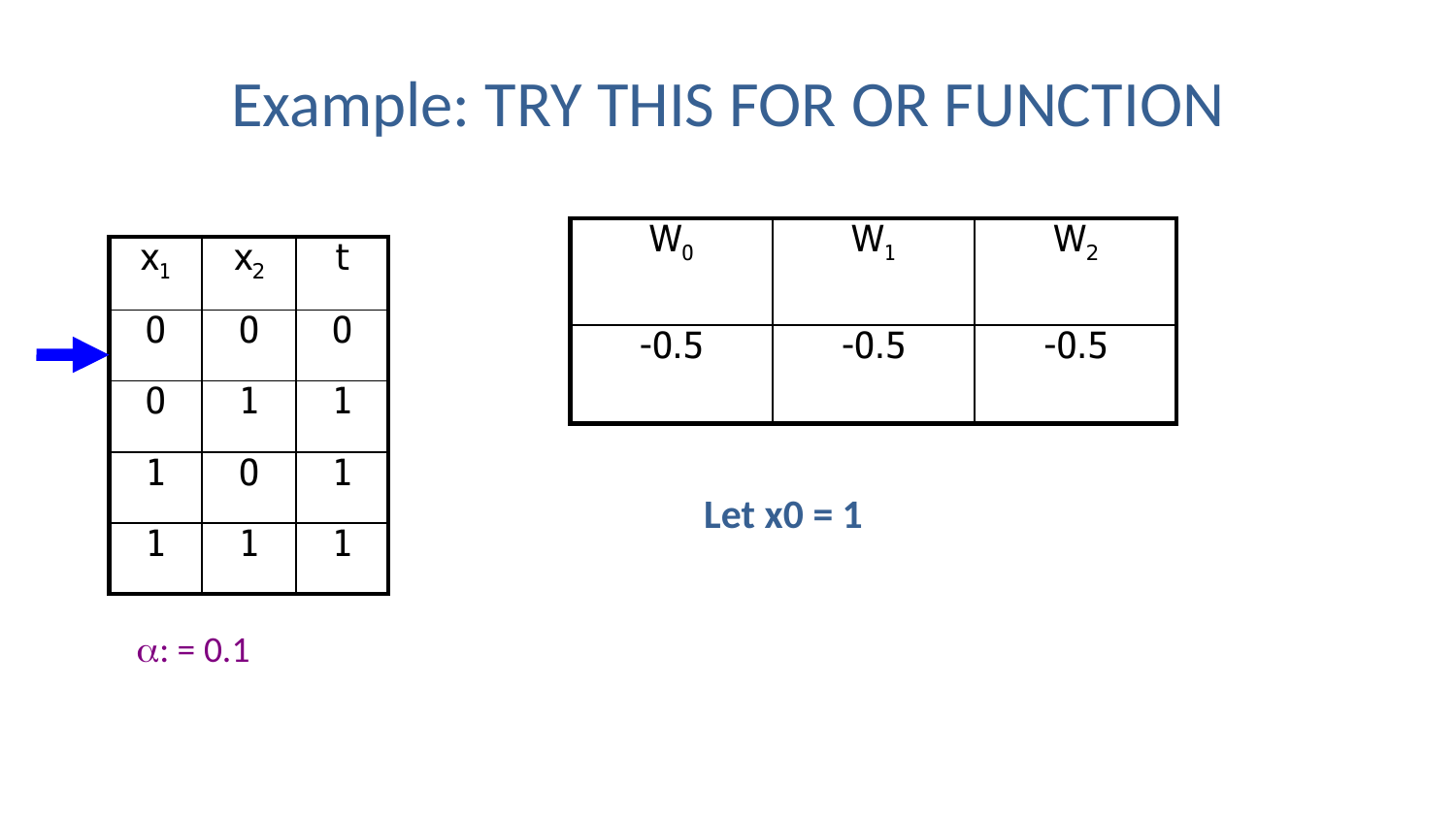

# Example: TRY THIS FOR OR FUNCTION
| W0 | W1 | W2 |
| --- | --- | --- |
| -0.5 | -0.5 | -0.5 |
| x1 | x2 | t |
| --- | --- | --- |
| 0 | 0 | 0 |
| 0 | 1 | 1 |
| 1 | 0 | 1 |
| 1 | 1 | 1 |

Let x0 = 1
α: = 0.1